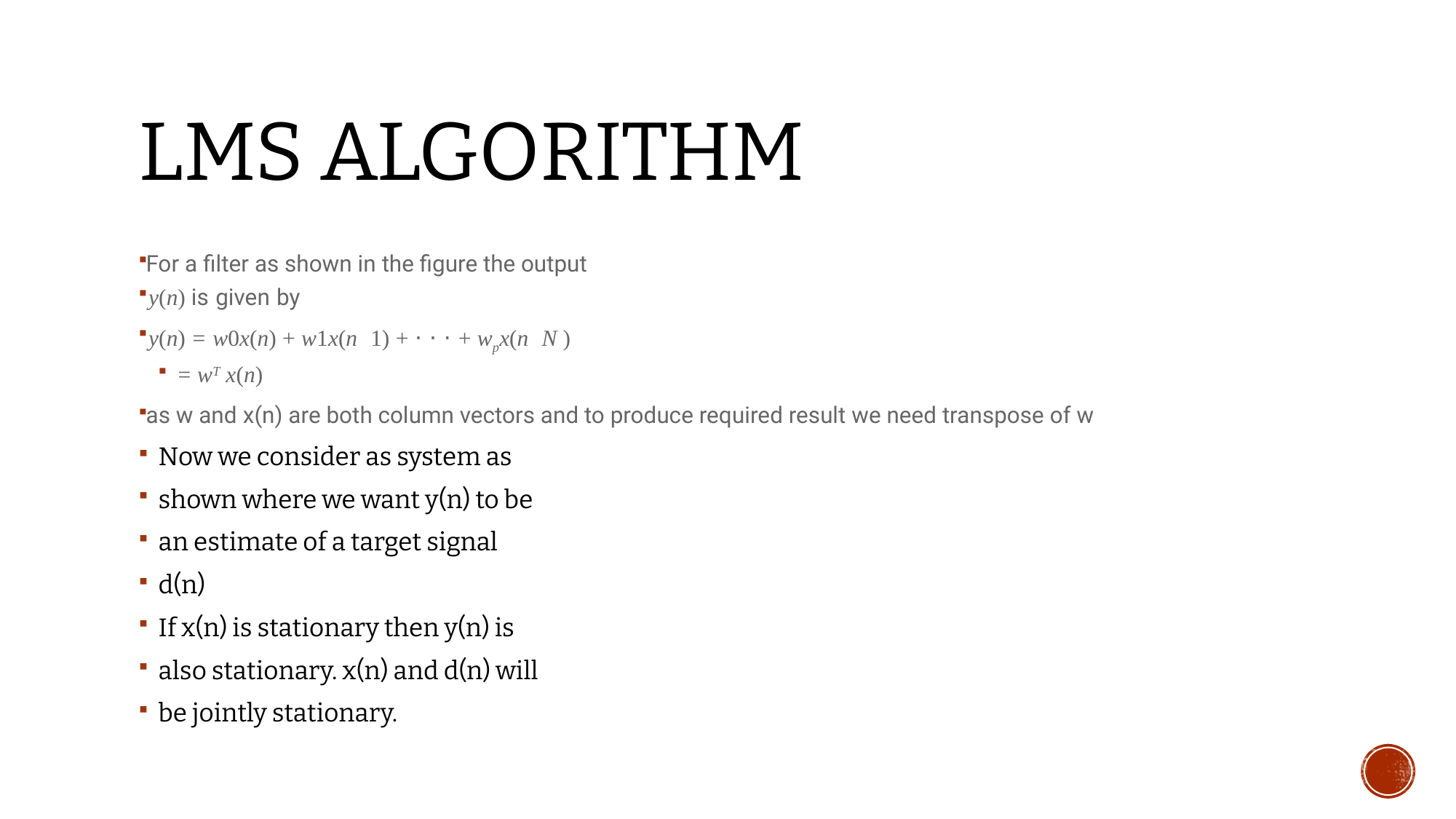

# LMS ALGORITHM
For a ﬁlter as shown in the ﬁgure the output
y(n) is given by
y(n) = w0x(n) + w1x(n ­ 1) + · · · + wpx(n ­ N )
= wT x(n)
as w and x(n) are both column vectors and to produce required result we need transpose of w
Now we consider as system as
shown where we want y(n) to be
an estimate of a target signal
d(n)
If x(n) is stationary then y(n) is
also stationary. x(n) and d(n) will
be jointly stationary.